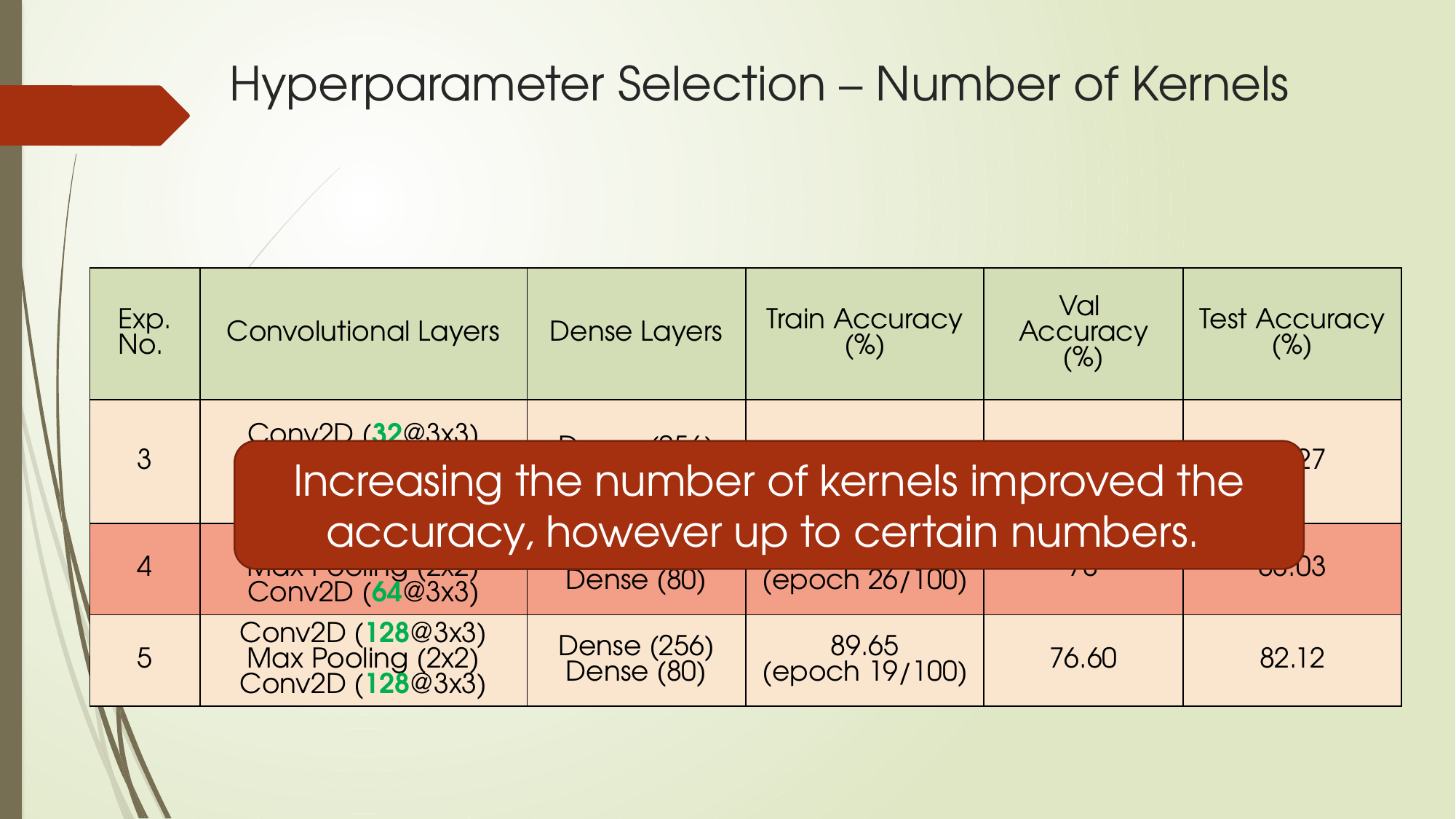

# Hyperparameter Selection – Number of Kernels
| Exp. No. | Convolutional Layers | Dense Layers | Train Accuracy (%) | Val Accuracy (%) | Test Accuracy (%) |
| --- | --- | --- | --- | --- | --- |
| 3 | Conv2D (32@3x3) Max Pooling (2x2) Conv2D (32@3x3) | Dense (256) Dense (80) | 93.26 | 74.2 | 82.27 |
| 4 | Conv2D (64@3x3) Max Pooling (2x2) Conv2D (64@3x3) | Dense (256) Dense (80) | 97.97 (epoch 26/100) | 78 | 83.03 |
| 5 | Conv2D (128@3x3) Max Pooling (2x2) Conv2D (128@3x3) | Dense (256) Dense (80) | 89.65 (epoch 19/100) | 76.60 | 82.12 |
Increasing the number of kernels improved the accuracy, however up to certain numbers.